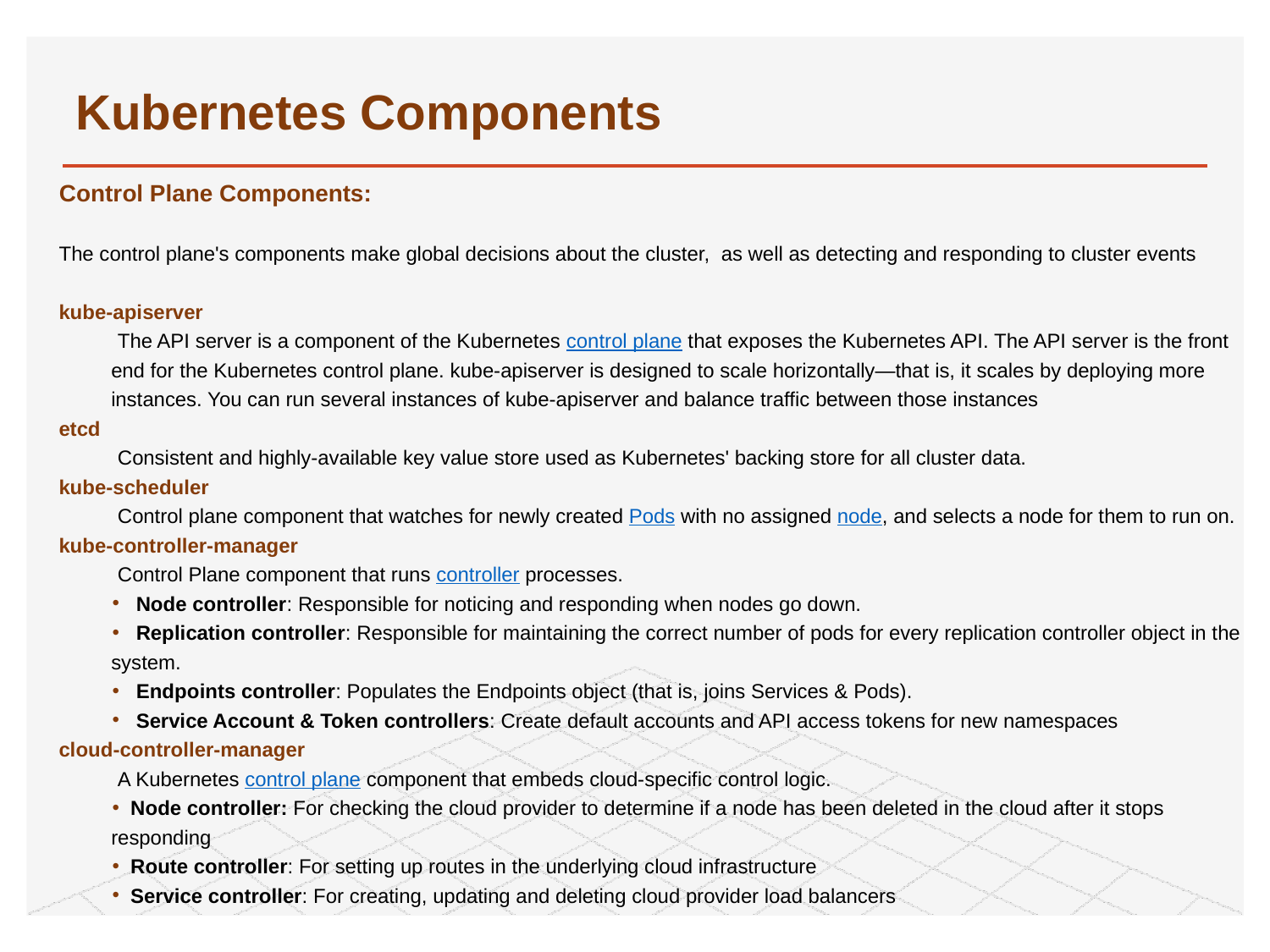

# Kubernetes Components
Control Plane Components:

The control plane's components make global decisions about the cluster,  as well as detecting and responding to cluster events

kube-apiserver
The API server is a component of the Kubernetes control plane that exposes the Kubernetes API. The API server is the front end for the Kubernetes control plane. kube-apiserver is designed to scale horizontally—that is, it scales by deploying more instances. You can run several instances of kube-apiserver and balance traffic between those instances
etcd
Consistent and highly-available key value store used as Kubernetes' backing store for all cluster data.
kube-scheduler
Control plane component that watches for newly created Pods with no assigned node, and selects a node for them to run on.
kube-controller-manager
Control Plane component that runs controller processes.
   Node controller: Responsible for noticing and responding when nodes go down.
   Replication controller: Responsible for maintaining the correct number of pods for every replication controller object in the system.
   Endpoints controller: Populates the Endpoints object (that is, joins Services & Pods).
   Service Account & Token controllers: Create default accounts and API access tokens for new namespaces
cloud-controller-manager
A Kubernetes control plane component that embeds cloud-specific control logic.
  Node controller: For checking the cloud provider to determine if a node has been deleted in the cloud after it stops responding
  Route controller: For setting up routes in the underlying cloud infrastructure
  Service controller: For creating, updating and deleting cloud provider load balancers